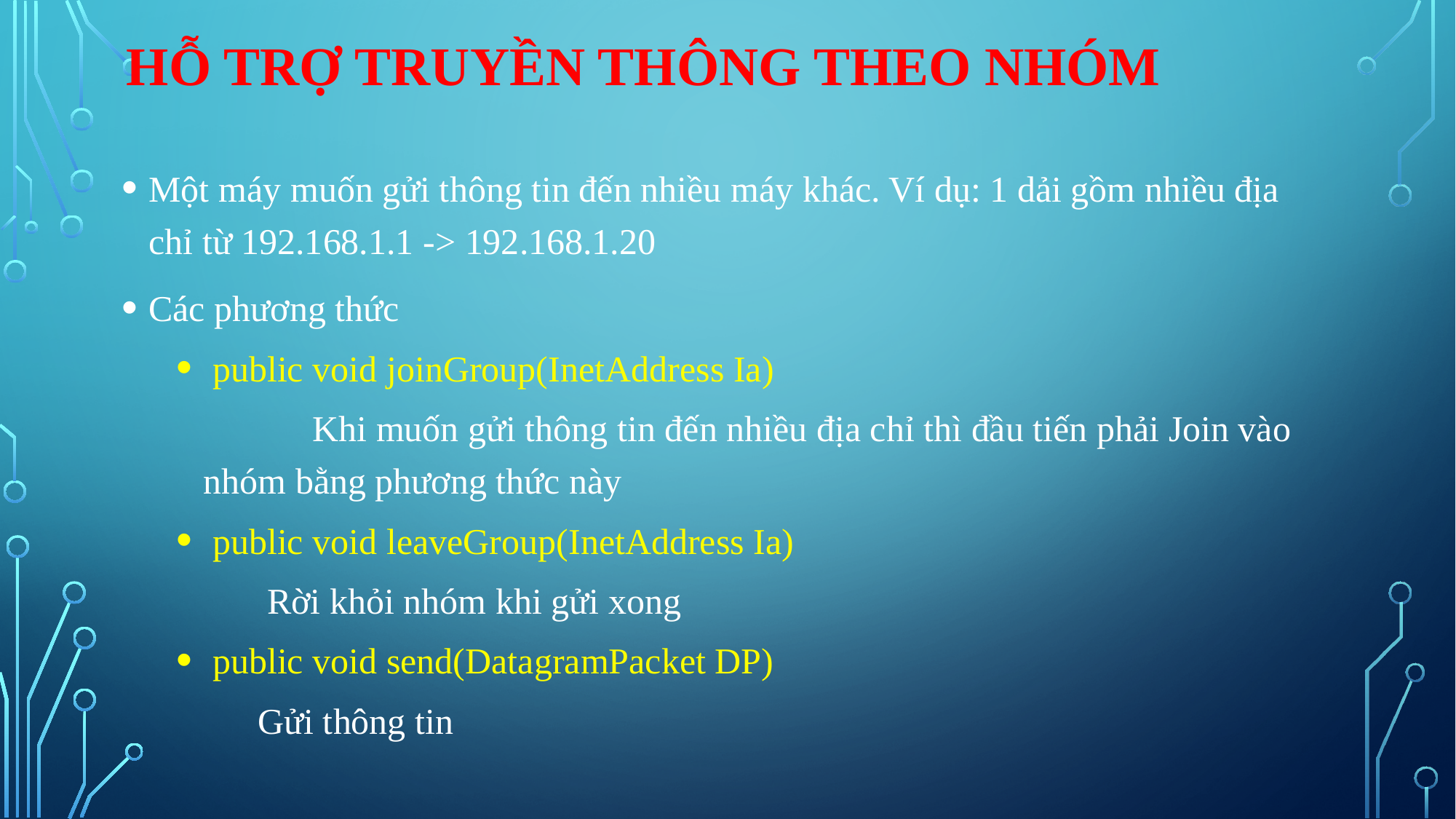

# Hỗ trợ truyền thông theo nhóm
Một máy muốn gửi thông tin đến nhiều máy khác. Ví dụ: 1 dải gồm nhiều địa chỉ từ 192.168.1.1 -> 192.168.1.20
Các phương thức
 public void joinGroup(InetAddress Ia)
		Khi muốn gửi thông tin đến nhiều địa chỉ thì đầu tiến phải Join vào nhóm bằng phương thức này
 public void leaveGroup(InetAddress Ia)
    Rời khỏi nhóm khi gửi xong
 public void send(DatagramPacket DP)
	Gửi thông tin